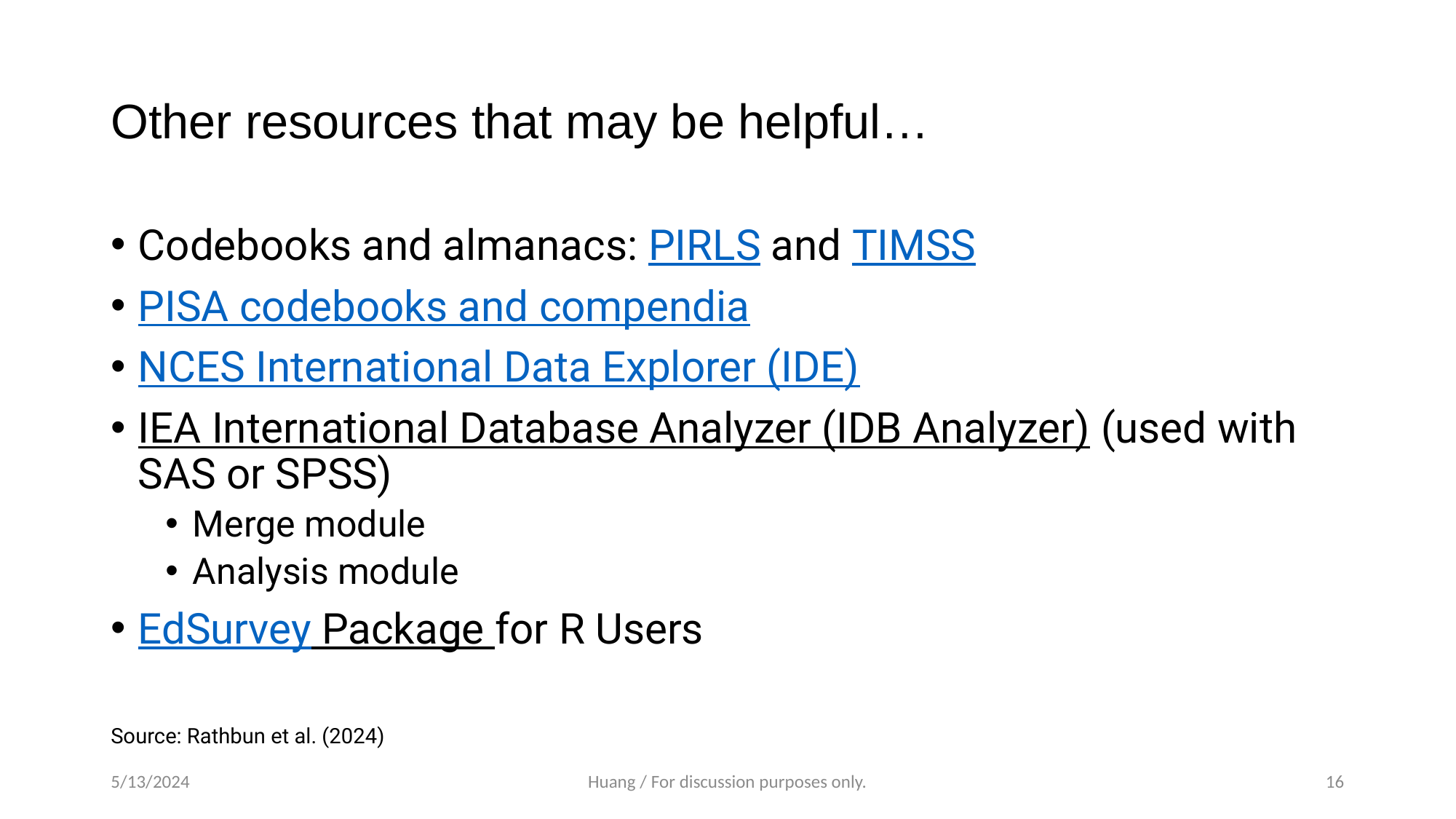

# Other resources that may be helpful…
Codebooks and almanacs: PIRLS and TIMSS
PISA codebooks and compendia
NCES International Data Explorer (IDE)
IEA International Database Analyzer (IDB Analyzer) (used with SAS or SPSS)
Merge module
Analysis module
EdSurvey Package for R Users

Source: Rathbun et al. (2024)
5/13/2024
Huang / For discussion purposes only.
16